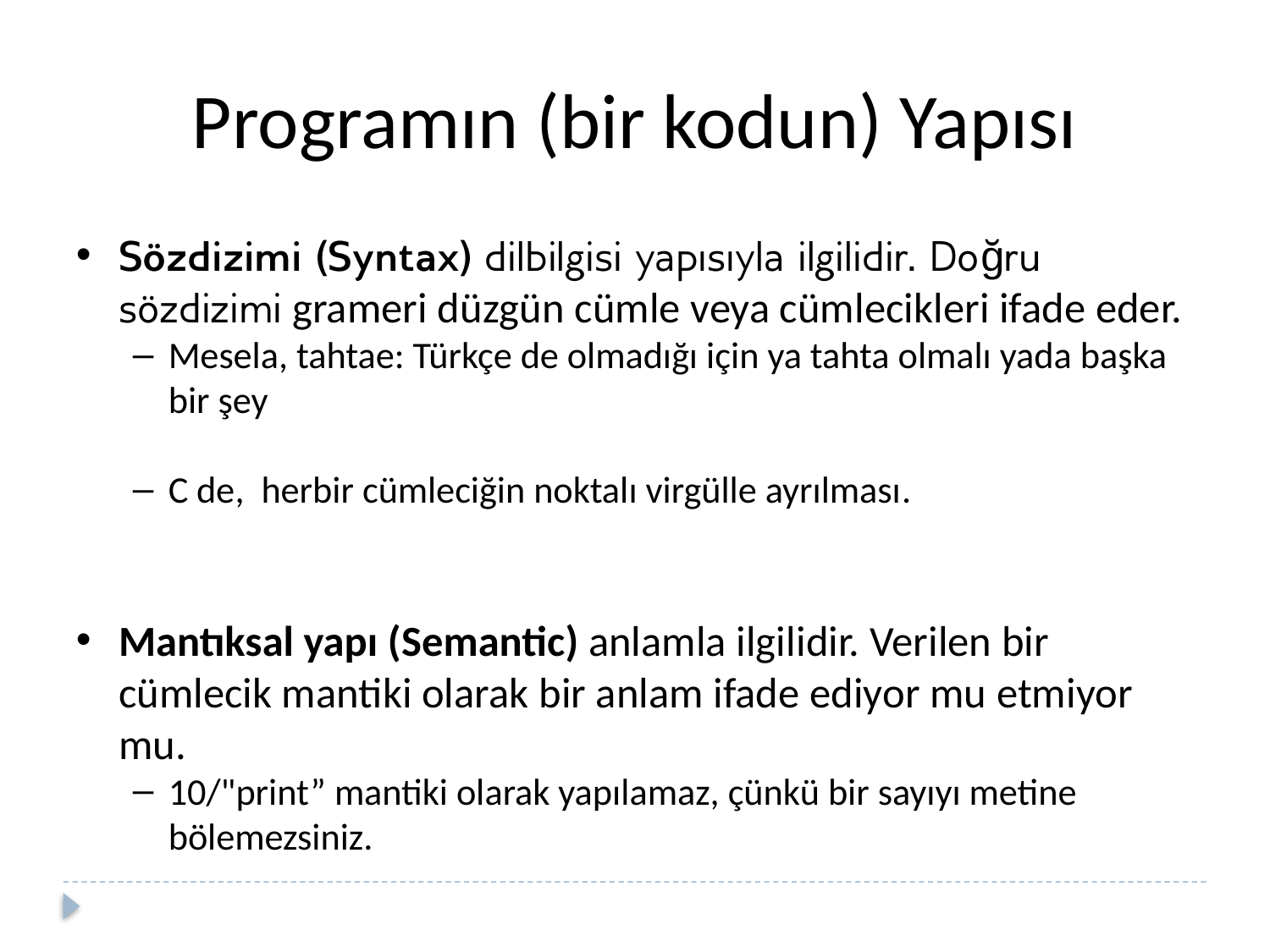

Programın (bir kodun) Yapısı
Sözdizimi (Syntax) dilbilgisi yapısıyla ilgilidir. Doğru sözdizimi grameri düzgün cümle veya cümlecikleri ifade eder.
Mesela, tahtae: Türkçe de olmadığı için ya tahta olmalı yada başka bir şey

C de,  herbir cümleciğin noktalı virgülle ayrılması.

Mantıksal yapı (Semantic) anlamla ilgilidir. Verilen bir cümlecik mantiki olarak bir anlam ifade ediyor mu etmiyor mu.
10/"print” mantiki olarak yapılamaz, çünkü bir sayıyı metine bölemezsiniz.